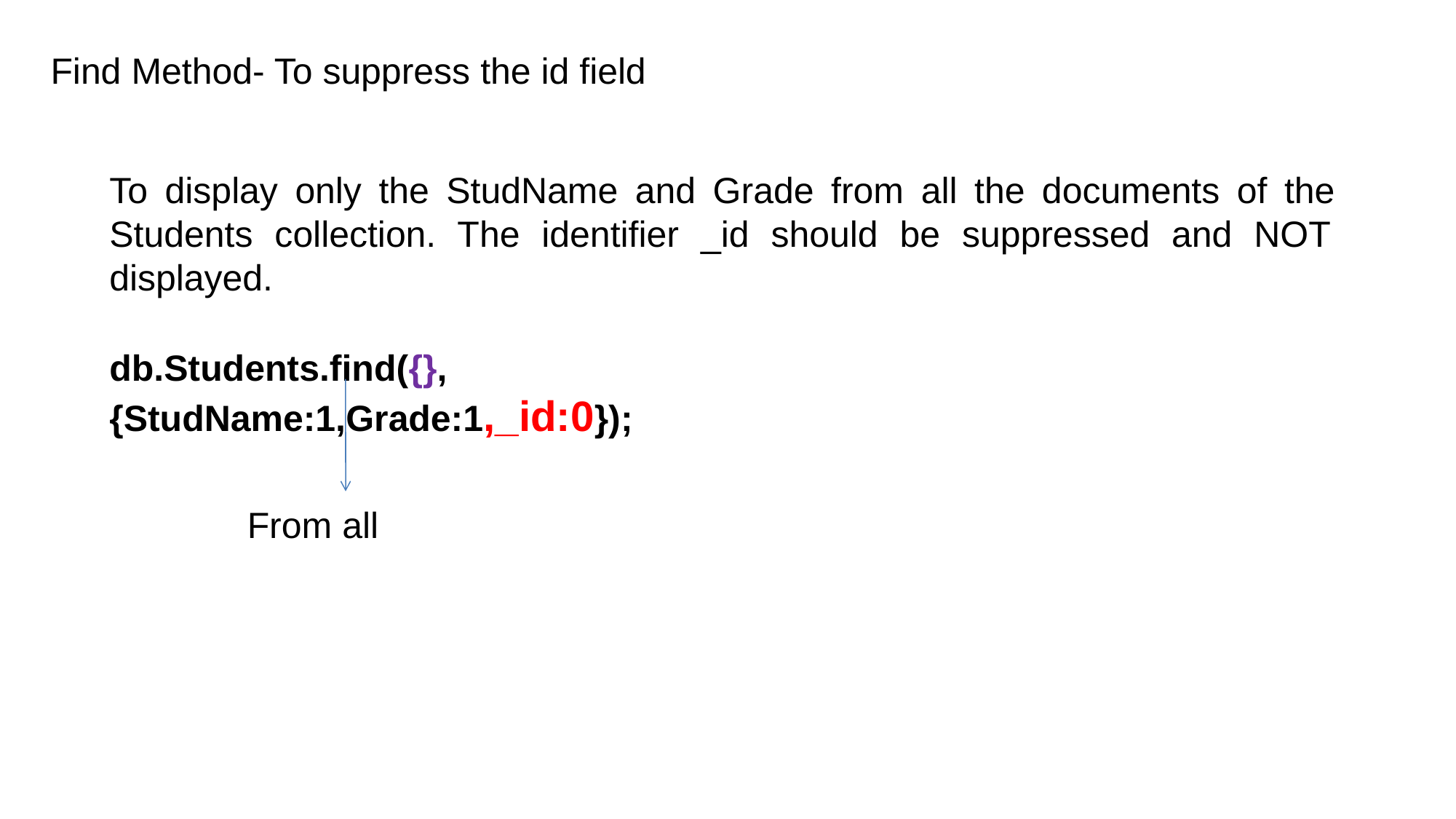

Find Method- To suppress the id field
To display only the StudName and Grade from all the documents of the  Students collection. The identifier _id should be suppressed and NOT  displayed.
db.Students.find({},{StudName:1,Grade:1,_id:0});

From all
Big Data and Analytics by Seema Acharya and Subhashini Chellappan
Copyright 2015, WILEY INDIA PVT. LTD.